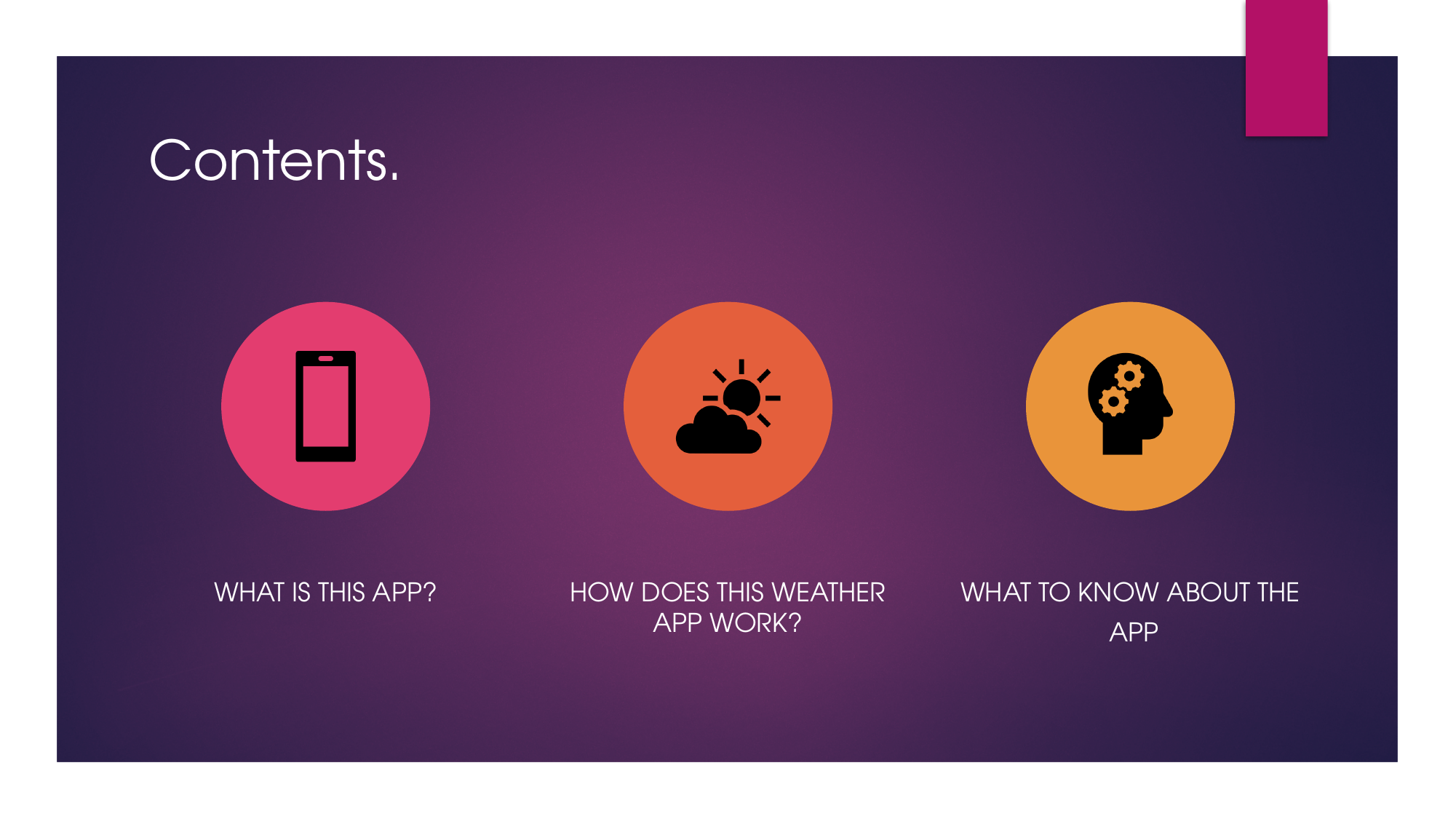

# Contents.
What is this app?
How does this weather app work?
What to know about the
 app